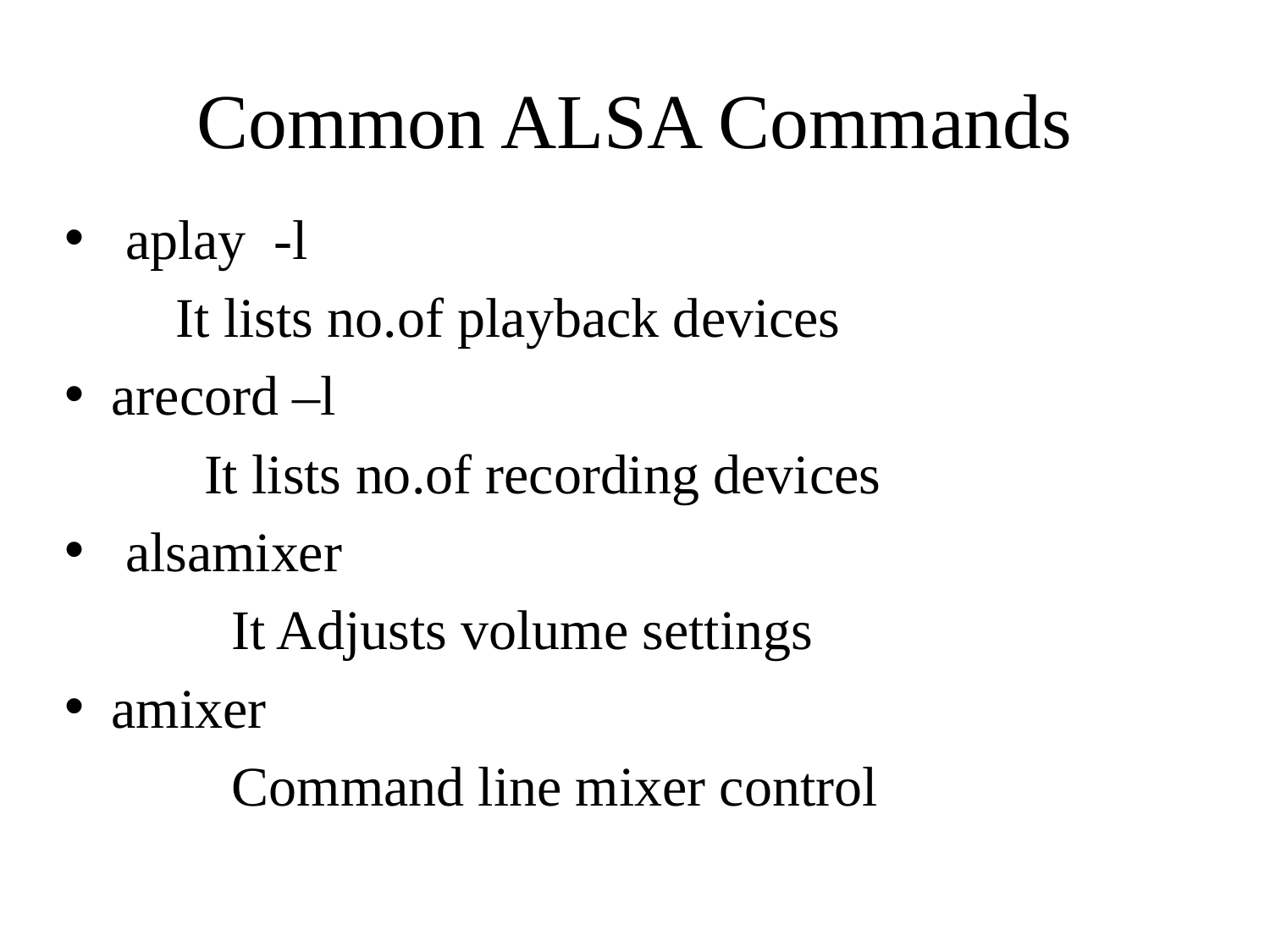

# Common ALSA Commands
 aplay  -l
        It lists no.of playback devices
arecord –l
          It lists no.of recording devices
 alsamixer
            It Adjusts volume settings
amixer
            Command line mixer control